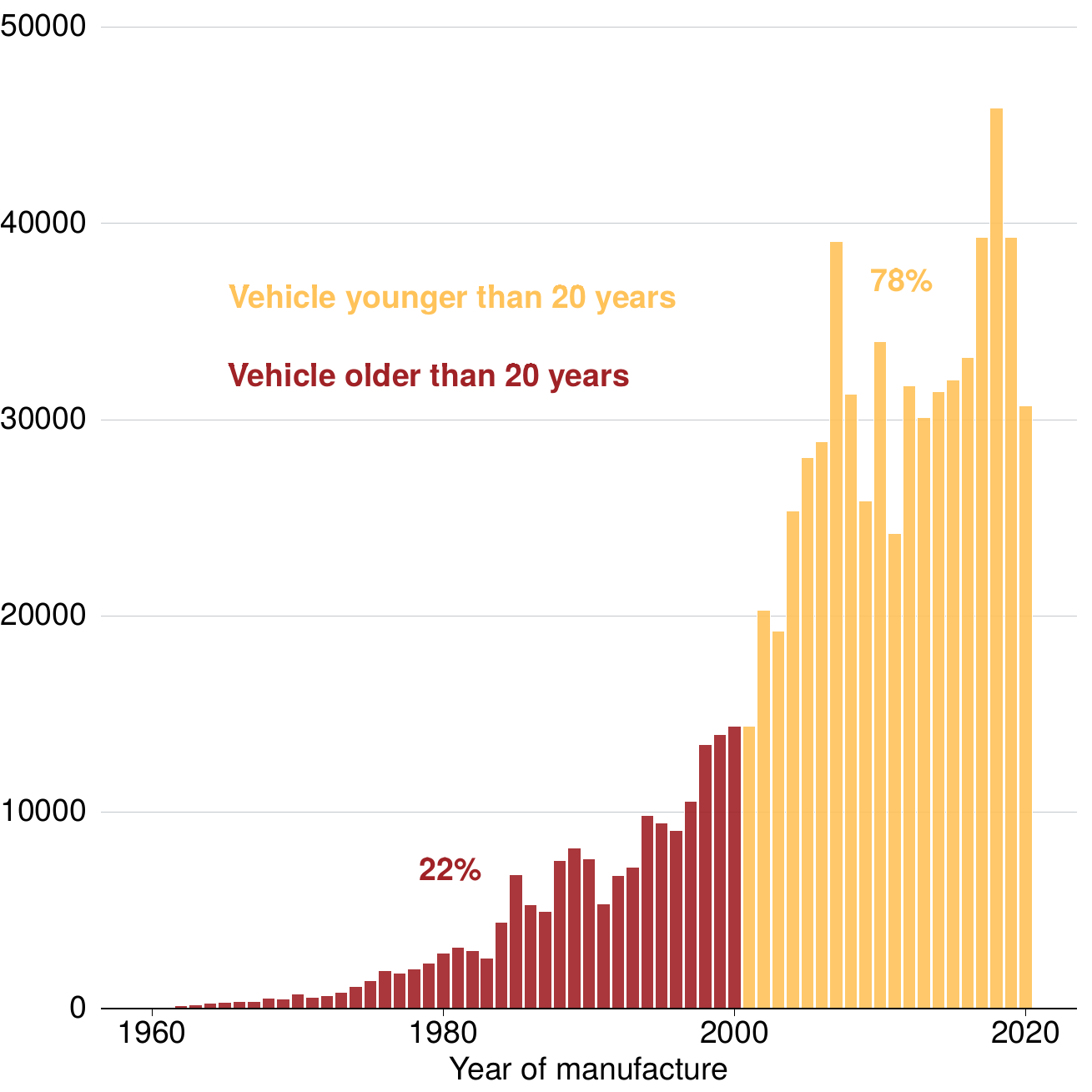

50000

40000

78%
78%
78%
78%
78%
78%
78%
78%
78%
78%
78%
78%
78%
78%
78%
78%
78%
78%
78%
78%
78%
78%
78%
78%
78%
78%
78%
78%
78%
78%
78%
78%
78%
78%
78%
78%
78%
78%
78%
78%
78%
78%
78%
78%
78%
78%
78%
78%
78%
78%
78%
78%
78%
78%
78%
78%
78%
78%
78%
78%
78%
Vehicle younger than 20 years
Vehicle younger than 20 years
Vehicle younger than 20 years
Vehicle younger than 20 years
Vehicle younger than 20 years
Vehicle younger than 20 years
Vehicle younger than 20 years
Vehicle younger than 20 years
Vehicle younger than 20 years
Vehicle younger than 20 years
Vehicle younger than 20 years
Vehicle younger than 20 years
Vehicle younger than 20 years
Vehicle younger than 20 years
Vehicle younger than 20 years
Vehicle younger than 20 years
Vehicle younger than 20 years
Vehicle younger than 20 years
Vehicle younger than 20 years
Vehicle younger than 20 years
Vehicle younger than 20 years
Vehicle younger than 20 years
Vehicle younger than 20 years
Vehicle younger than 20 years
Vehicle younger than 20 years
Vehicle younger than 20 years
Vehicle younger than 20 years
Vehicle younger than 20 years
Vehicle younger than 20 years
Vehicle younger than 20 years
Vehicle younger than 20 years
Vehicle younger than 20 years
Vehicle younger than 20 years
Vehicle younger than 20 years
Vehicle younger than 20 years
Vehicle younger than 20 years
Vehicle younger than 20 years
Vehicle younger than 20 years
Vehicle younger than 20 years
Vehicle younger than 20 years
Vehicle younger than 20 years
Vehicle younger than 20 years
Vehicle younger than 20 years
Vehicle younger than 20 years
Vehicle younger than 20 years
Vehicle younger than 20 years
Vehicle younger than 20 years
Vehicle younger than 20 years
Vehicle younger than 20 years
Vehicle younger than 20 years
Vehicle younger than 20 years
Vehicle younger than 20 years
Vehicle younger than 20 years
Vehicle younger than 20 years
Vehicle younger than 20 years
Vehicle younger than 20 years
Vehicle younger than 20 years
Vehicle younger than 20 years
Vehicle younger than 20 years
Vehicle younger than 20 years
Vehicle younger than 20 years

Vehicle older than 20 years
Vehicle older than 20 years
Vehicle older than 20 years
Vehicle older than 20 years
Vehicle older than 20 years
Vehicle older than 20 years
Vehicle older than 20 years
Vehicle older than 20 years
Vehicle older than 20 years
Vehicle older than 20 years
Vehicle older than 20 years
Vehicle older than 20 years
Vehicle older than 20 years
Vehicle older than 20 years
Vehicle older than 20 years
Vehicle older than 20 years
Vehicle older than 20 years
Vehicle older than 20 years
Vehicle older than 20 years
Vehicle older than 20 years
Vehicle older than 20 years
Vehicle older than 20 years
Vehicle older than 20 years
Vehicle older than 20 years
Vehicle older than 20 years
Vehicle older than 20 years
Vehicle older than 20 years
Vehicle older than 20 years
Vehicle older than 20 years
Vehicle older than 20 years
Vehicle older than 20 years
Vehicle older than 20 years
Vehicle older than 20 years
Vehicle older than 20 years
Vehicle older than 20 years
Vehicle older than 20 years
Vehicle older than 20 years
Vehicle older than 20 years
Vehicle older than 20 years
Vehicle older than 20 years
Vehicle older than 20 years
Vehicle older than 20 years
Vehicle older than 20 years
Vehicle older than 20 years
Vehicle older than 20 years
Vehicle older than 20 years
Vehicle older than 20 years
Vehicle older than 20 years
Vehicle older than 20 years
Vehicle older than 20 years
Vehicle older than 20 years
Vehicle older than 20 years
Vehicle older than 20 years
Vehicle older than 20 years
Vehicle older than 20 years
Vehicle older than 20 years
Vehicle older than 20 years
Vehicle older than 20 years
Vehicle older than 20 years
Vehicle older than 20 years
Vehicle older than 20 years

30000

20000

10000

22%
22%
22%
22%
22%
22%
22%
22%
22%
22%
22%
22%
22%
22%
22%
22%
22%
22%
22%
22%
22%
22%
22%
22%
22%
22%
22%
22%
22%
22%
22%
22%
22%
22%
22%
22%
22%
22%
22%
22%
22%
22%
22%
22%
22%
22%
22%
22%
22%
22%
22%
22%
22%
22%
22%
22%
22%
22%
22%
22%
22%

0

1960
1980
2000
2020
Year of manufacture
# Almost a quarter of the heavy vehicle fleet is over 20 years old
Number of heavy vehicles on register, by year of manufacture